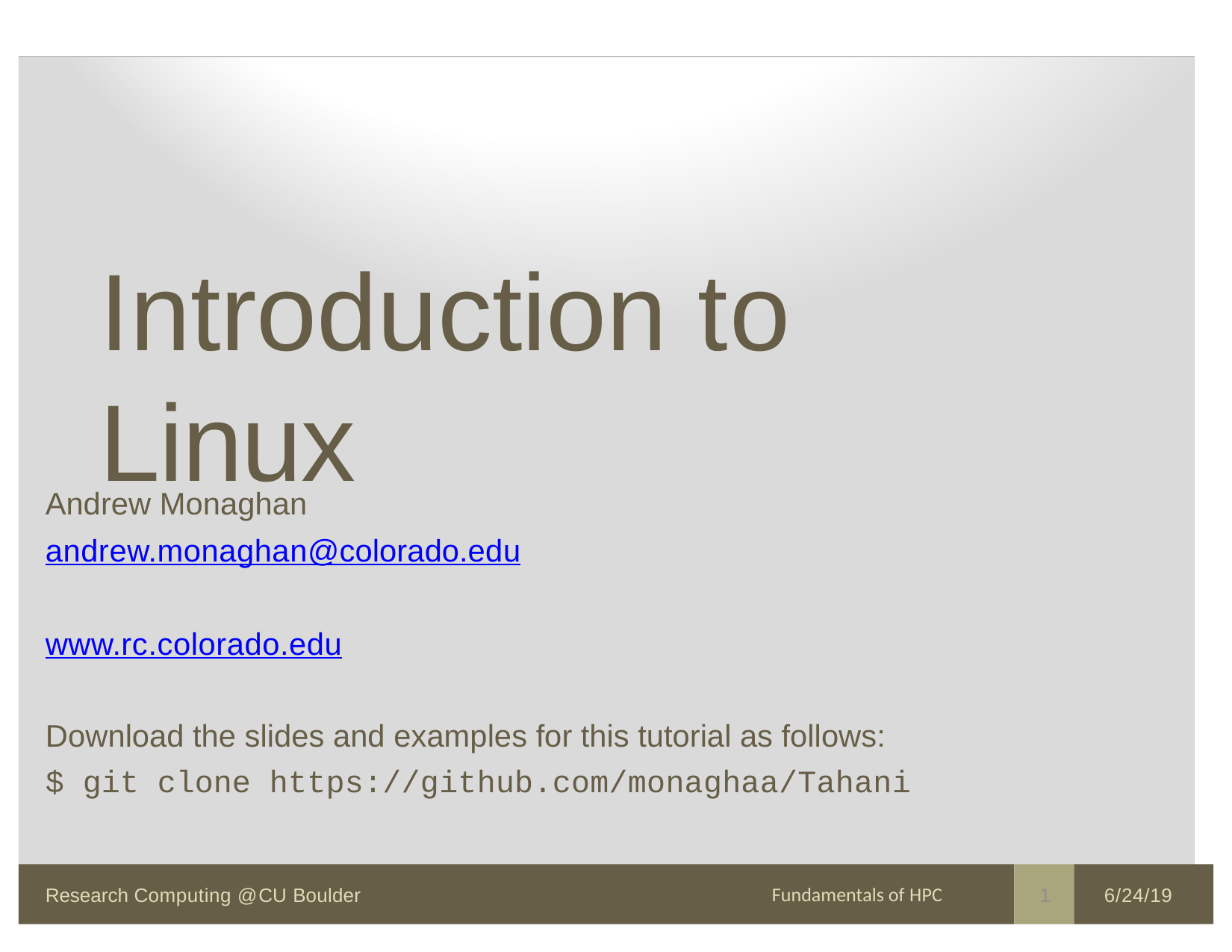

# Introduction to Linux
Andrew Monaghan
andrew.monaghan@colorado.edu

www.rc.colorado.edu

Download the slides and examples for this tutorial as follows:
$ git clone https://github.com/monaghaa/Tahani

1
Fundamentals of HPC
Research Computing @ CU Boulder
6/24/19